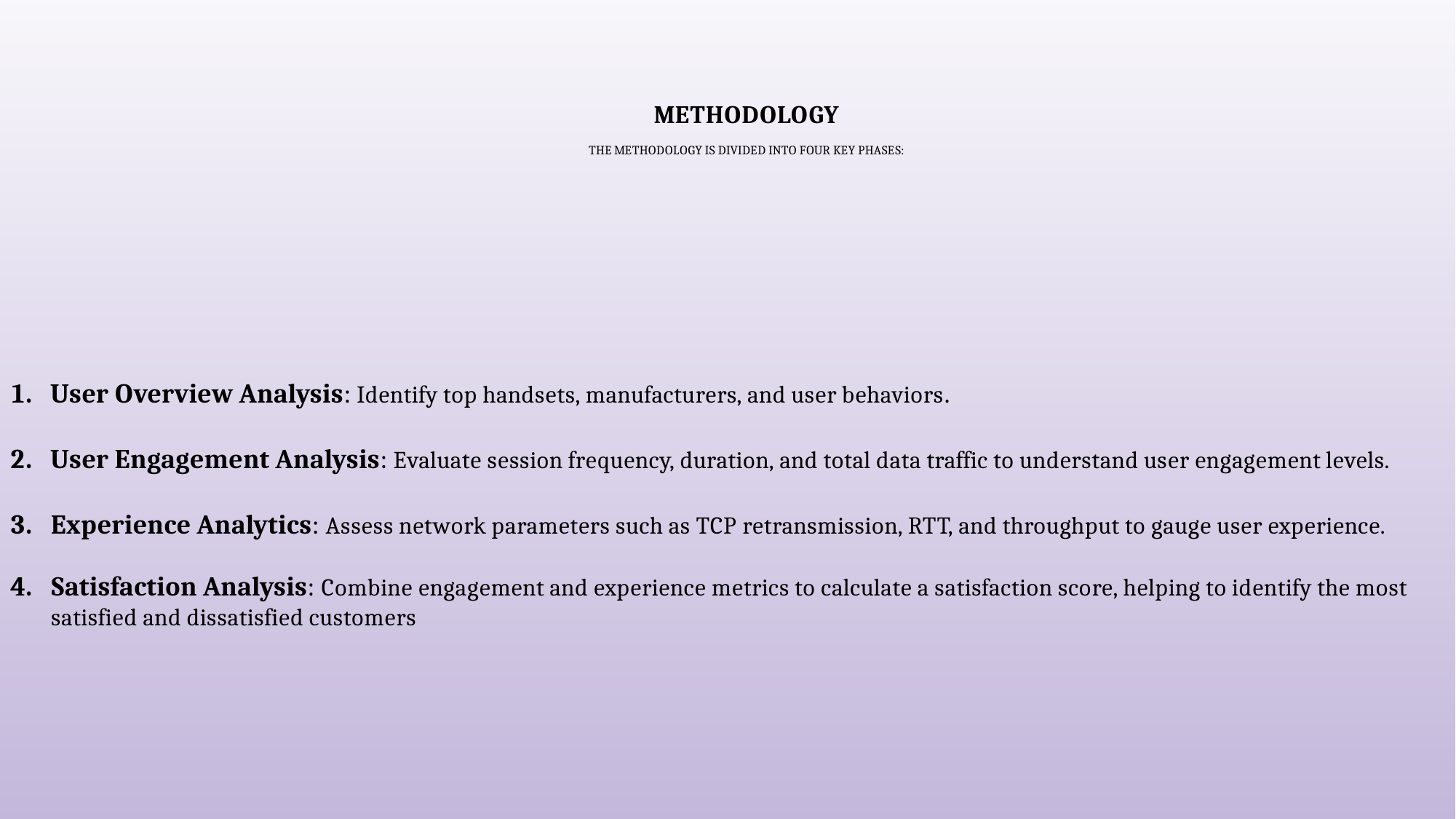

# Methodology The methodology is divided into four key phases:

User Overview Analysis: Identify top handsets, manufacturers, and user behaviors.

User Engagement Analysis: Evaluate session frequency, duration, and total data traffic to understand user engagement levels.

Experience Analytics: Assess network parameters such as TCP retransmission, RTT, and throughput to gauge user experience.

Satisfaction Analysis: Combine engagement and experience metrics to calculate a satisfaction score, helping to identify the most satisfied and dissatisfied customers